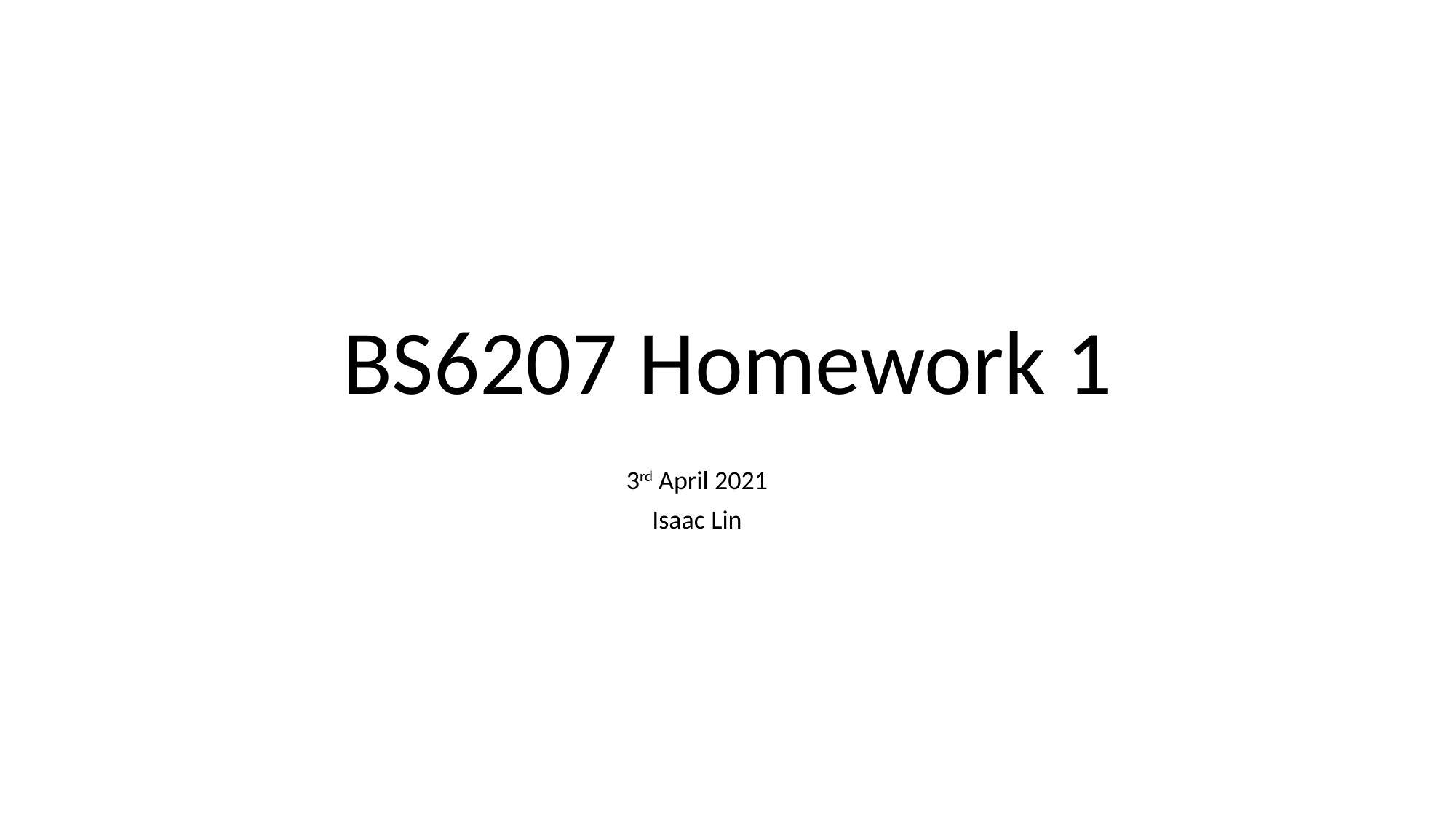

# BS6207 Homework 1

3rd April 2021
Isaac Lin